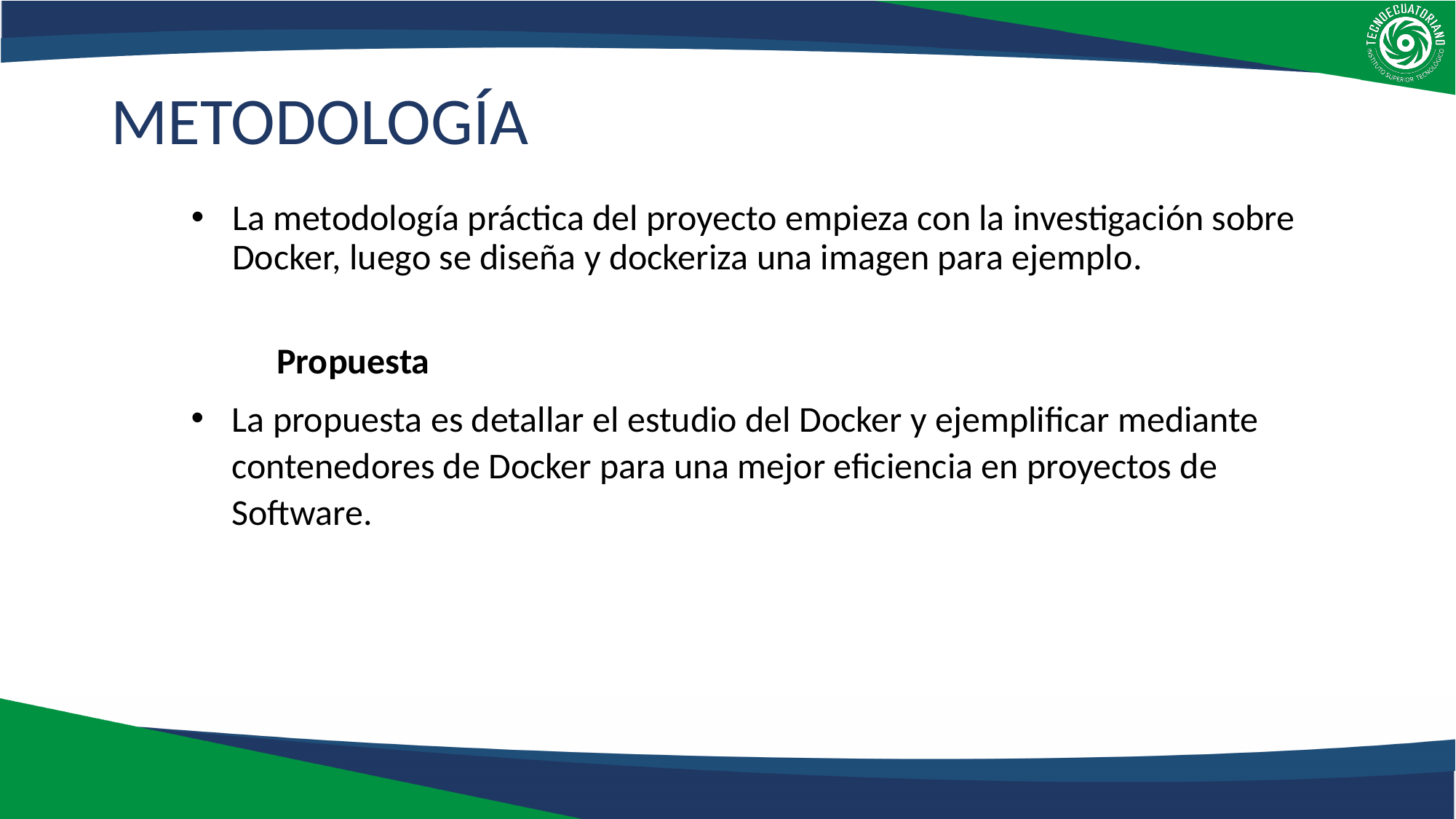

# METODOLOGÍA
La metodología práctica del proyecto empieza con la investigación sobre Docker, luego se diseña y dockeriza una imagen para ejemplo.

Propuesta
La propuesta es detallar el estudio del Docker y ejemplificar mediante  contenedores de Docker para una mejor eficiencia en proyectos de Software.